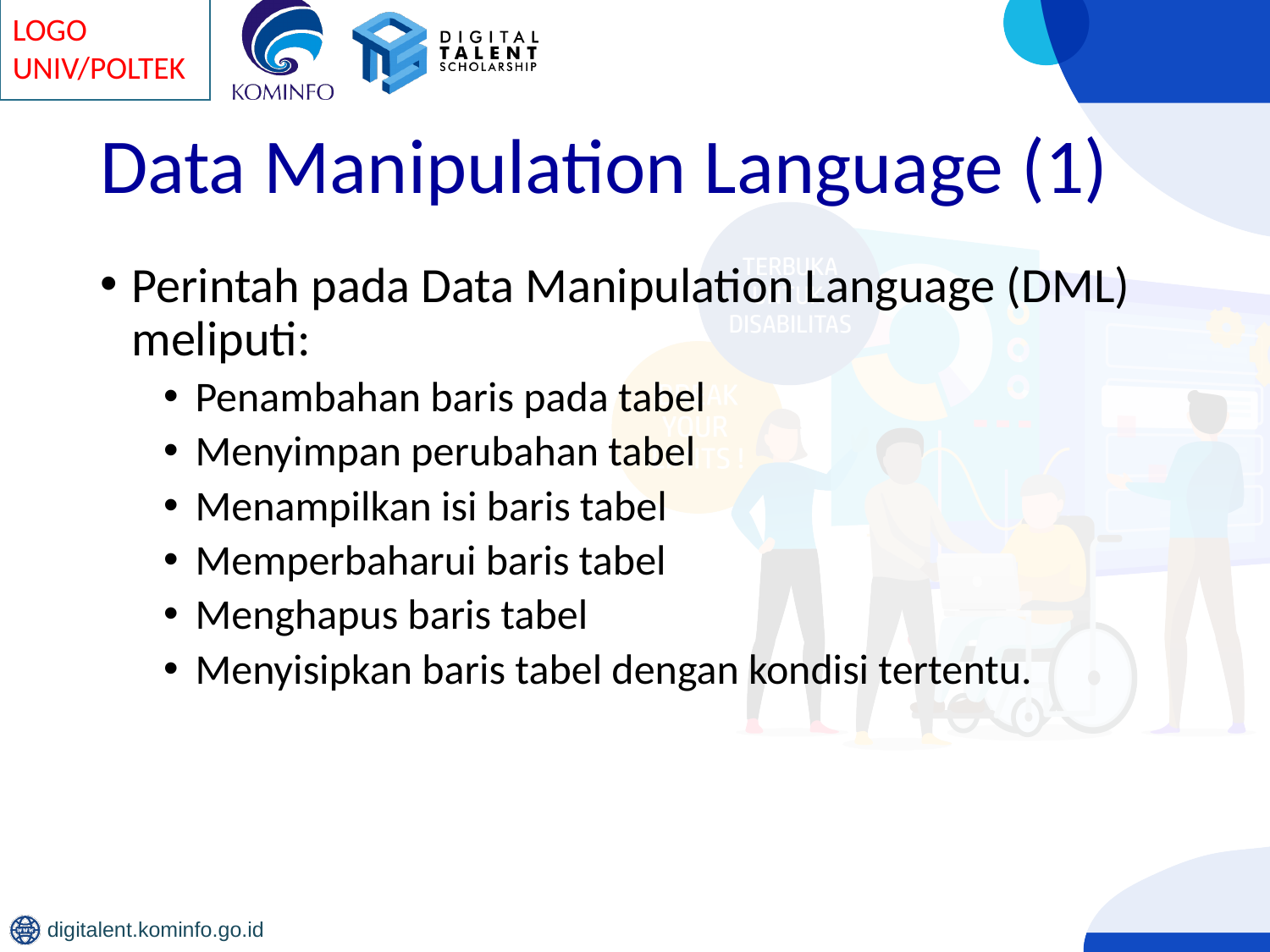

# Data Manipulation Language (1)
Perintah pada Data Manipulation Language (DML) meliputi:
Penambahan baris pada tabel
Menyimpan perubahan tabel
Menampilkan isi baris tabel
Memperbaharui baris tabel
Menghapus baris tabel
Menyisipkan baris tabel dengan kondisi tertentu.